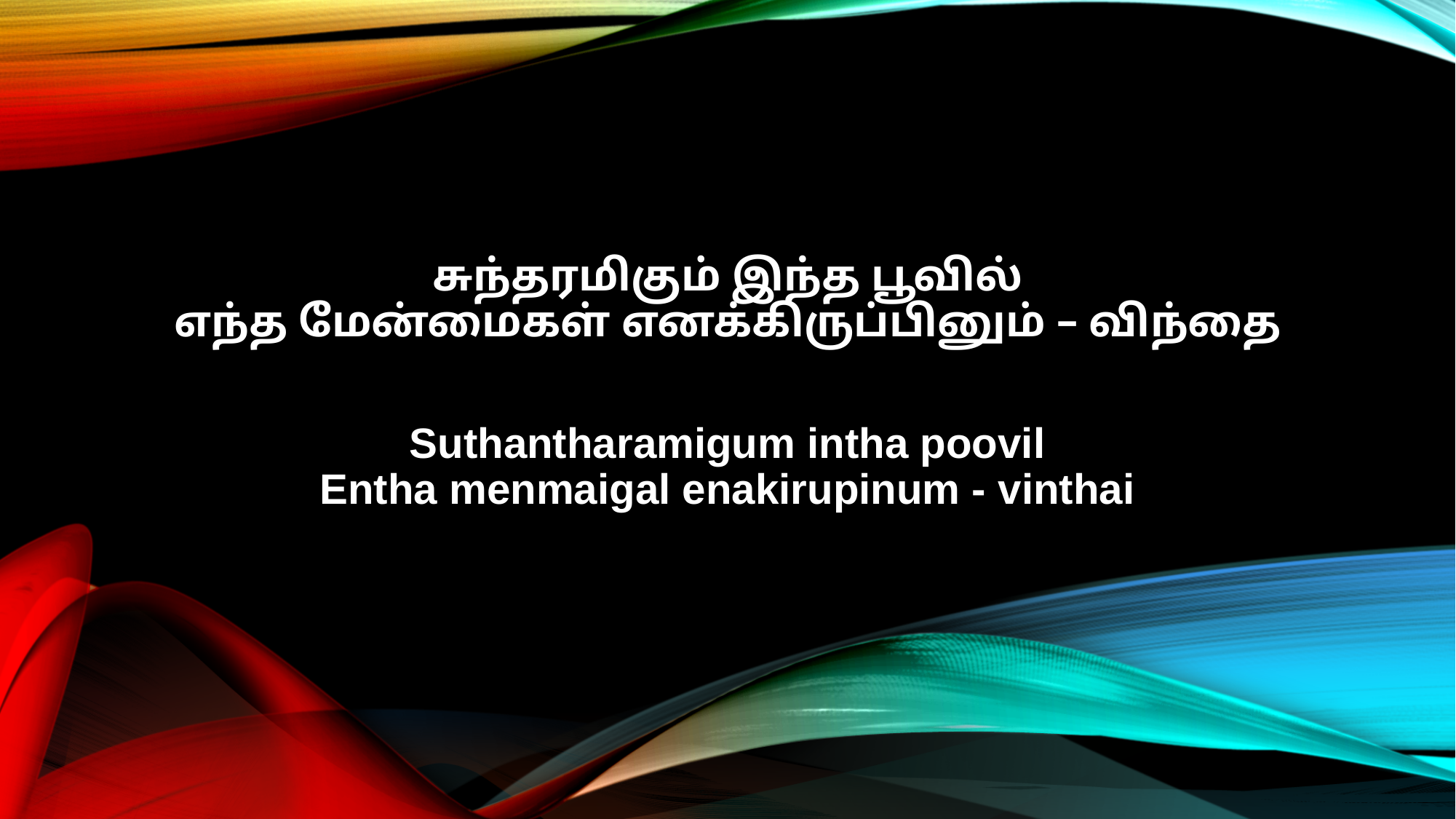

சுந்தரமிகும் இந்த பூவில்
எந்த மேன்மைகள் எனக்கிருப்பினும் – விந்தை

Suthantharamigum intha poovil
Entha menmaigal enakirupinum - vinthai